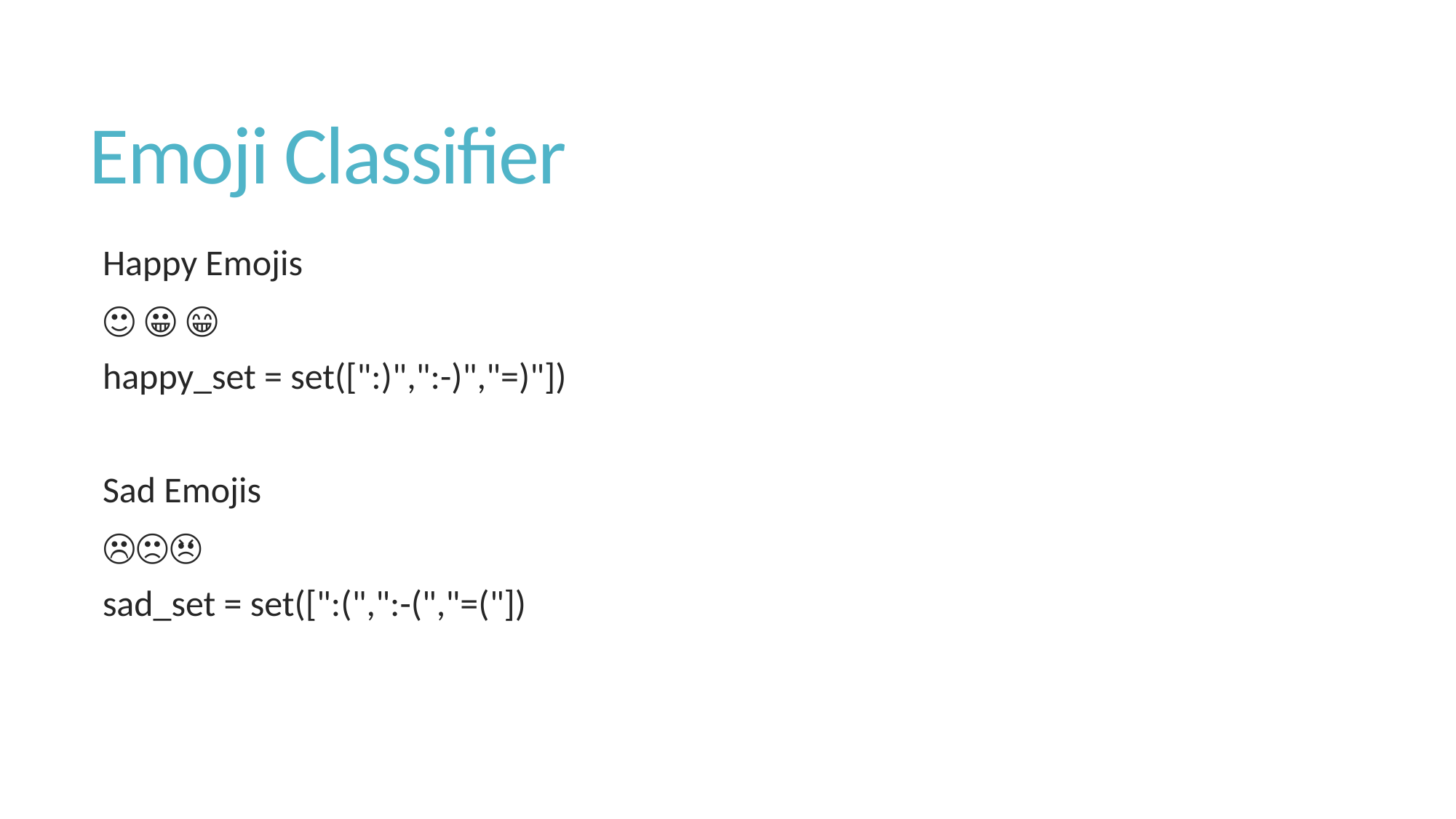

# Emoji Classifier
Happy Emojis
🙂 😀 😁
happy_set = set([":)",":-)","=)"])

Sad Emojis
☹️🙁😠
sad_set = set([":(",":-(","=("])